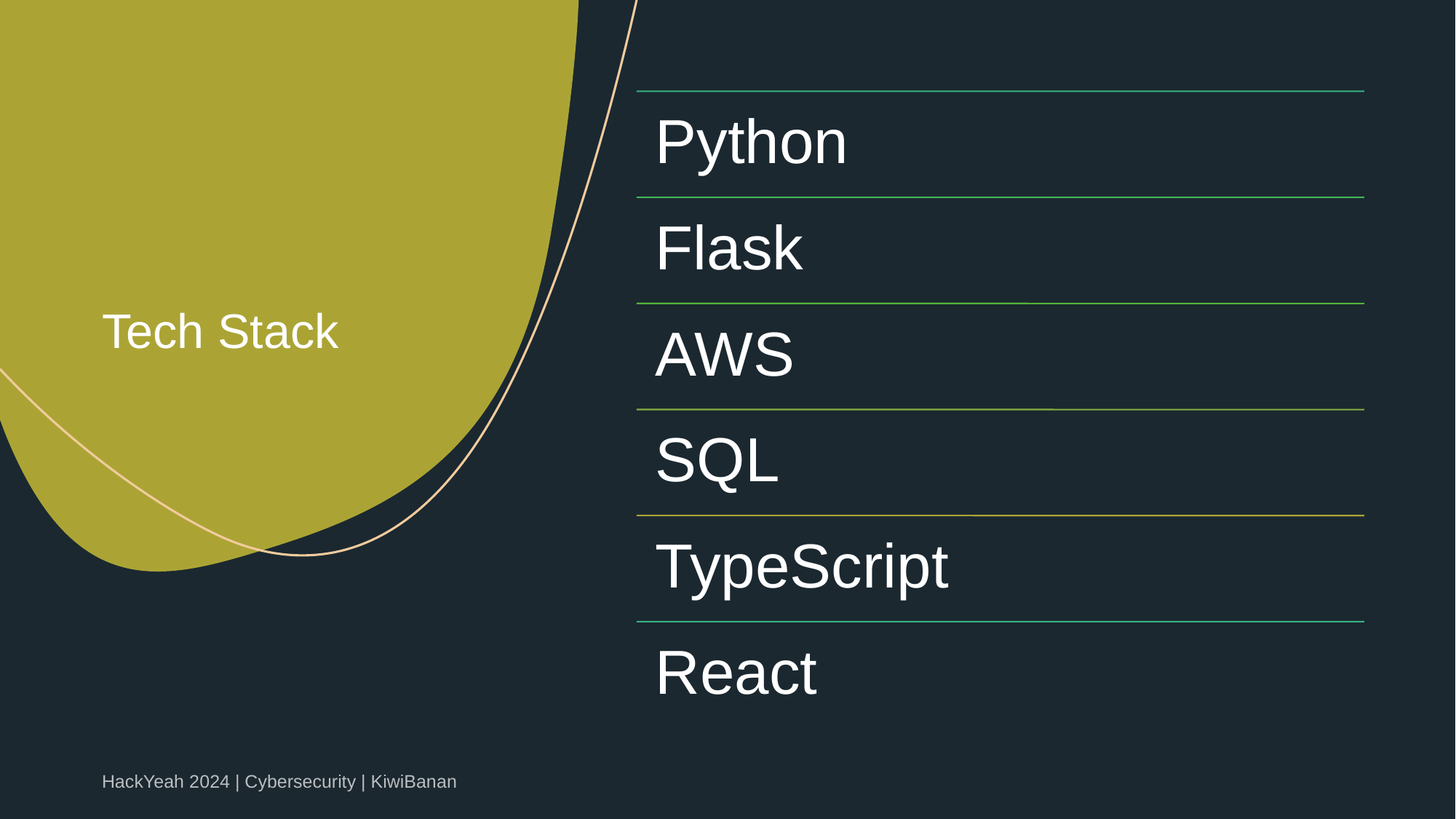

# Tech Stack
Python
Flask
AWS
SQL
TypeScript
React
HackYeah 2024 | Cybersecurity | KiwiBanan